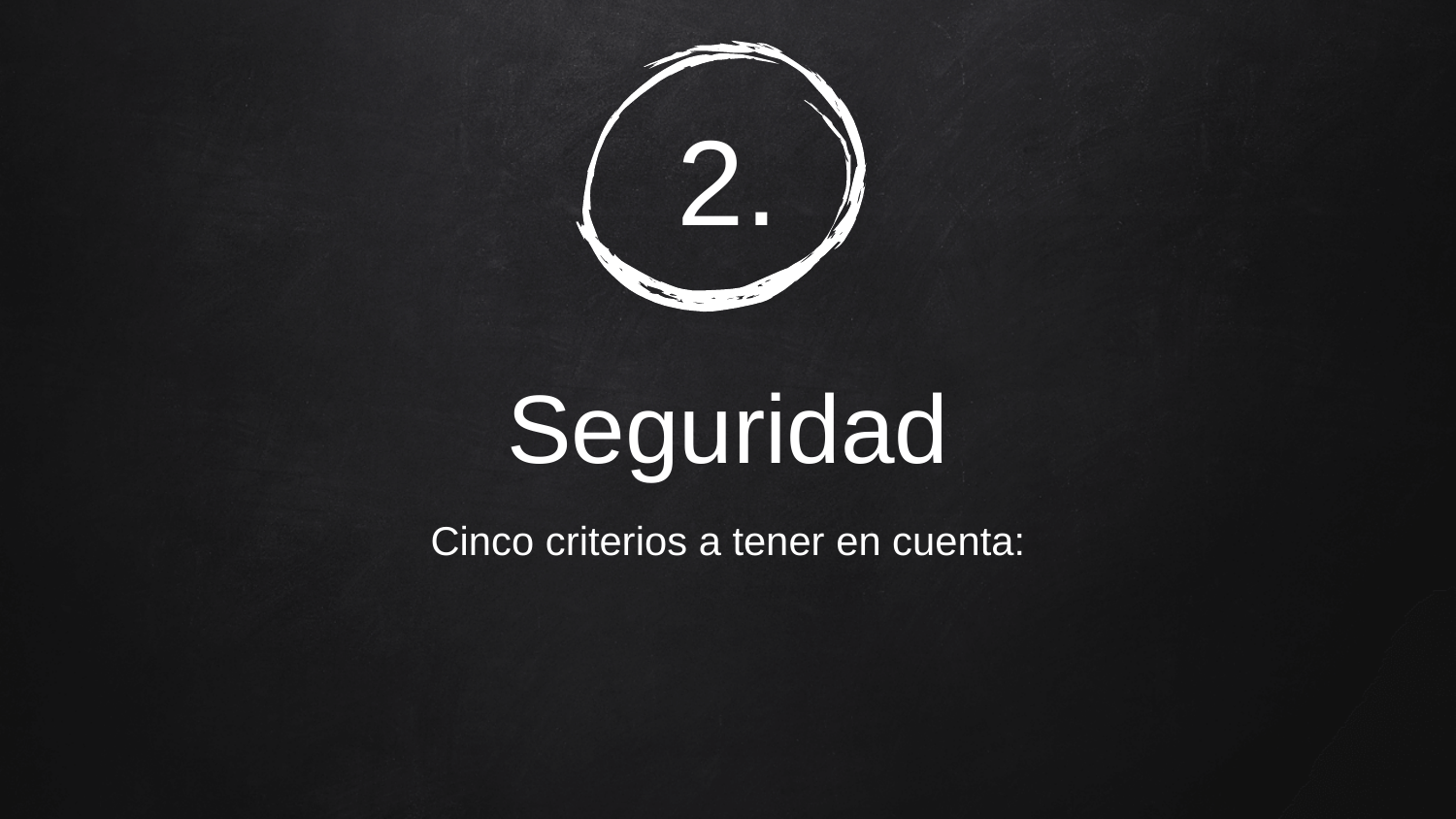

# 2.

Seguridad
Cinco criterios a tener en cuenta: